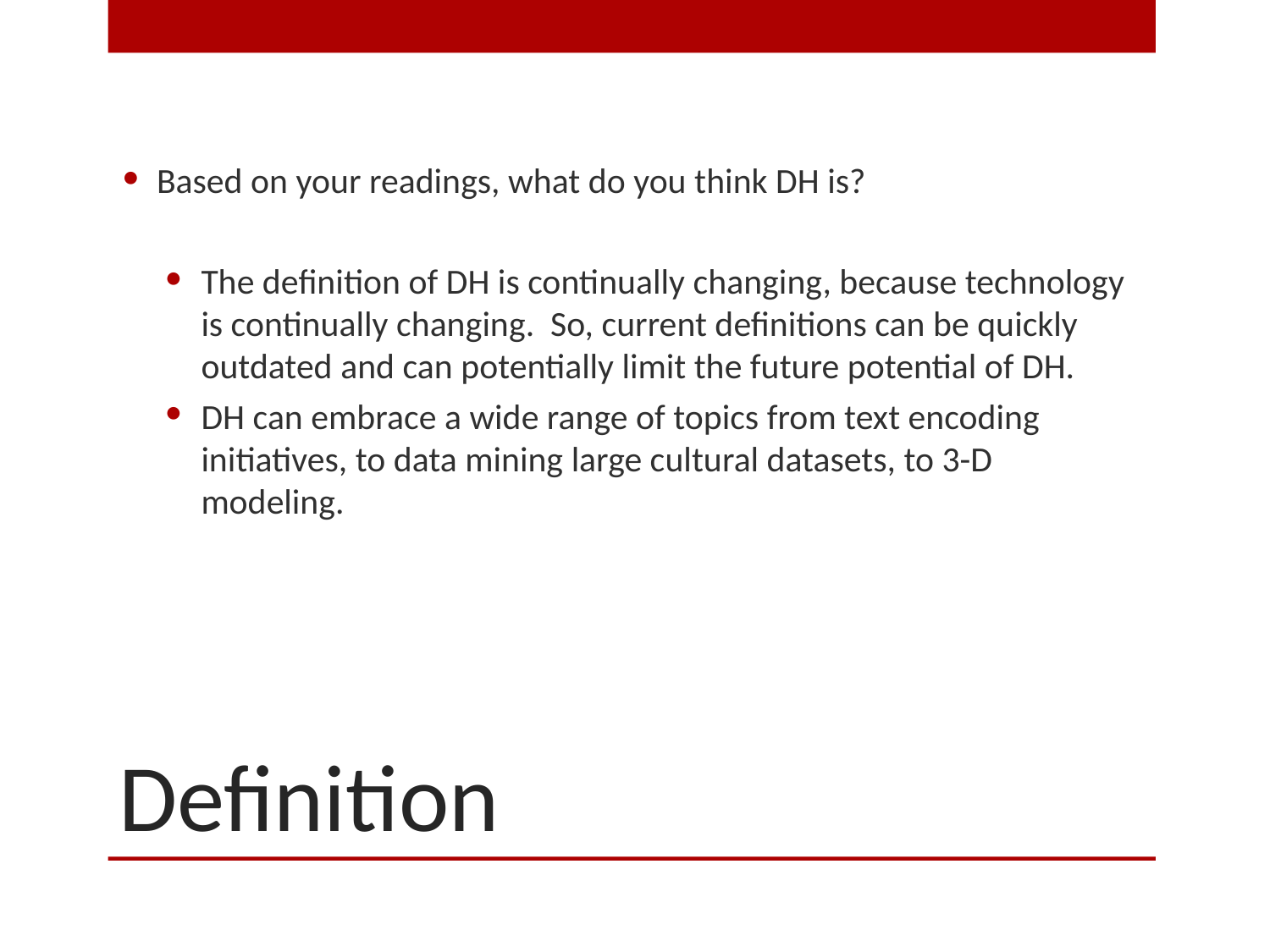

Based on your readings, what do you think DH is?

The definition of DH is continually changing, because technology is continually changing.  So, current definitions can be quickly outdated and can potentially limit the future potential of DH.
DH can embrace a wide range of topics from text encoding initiatives, to data mining large cultural datasets, to 3-D modeling.

# Definition